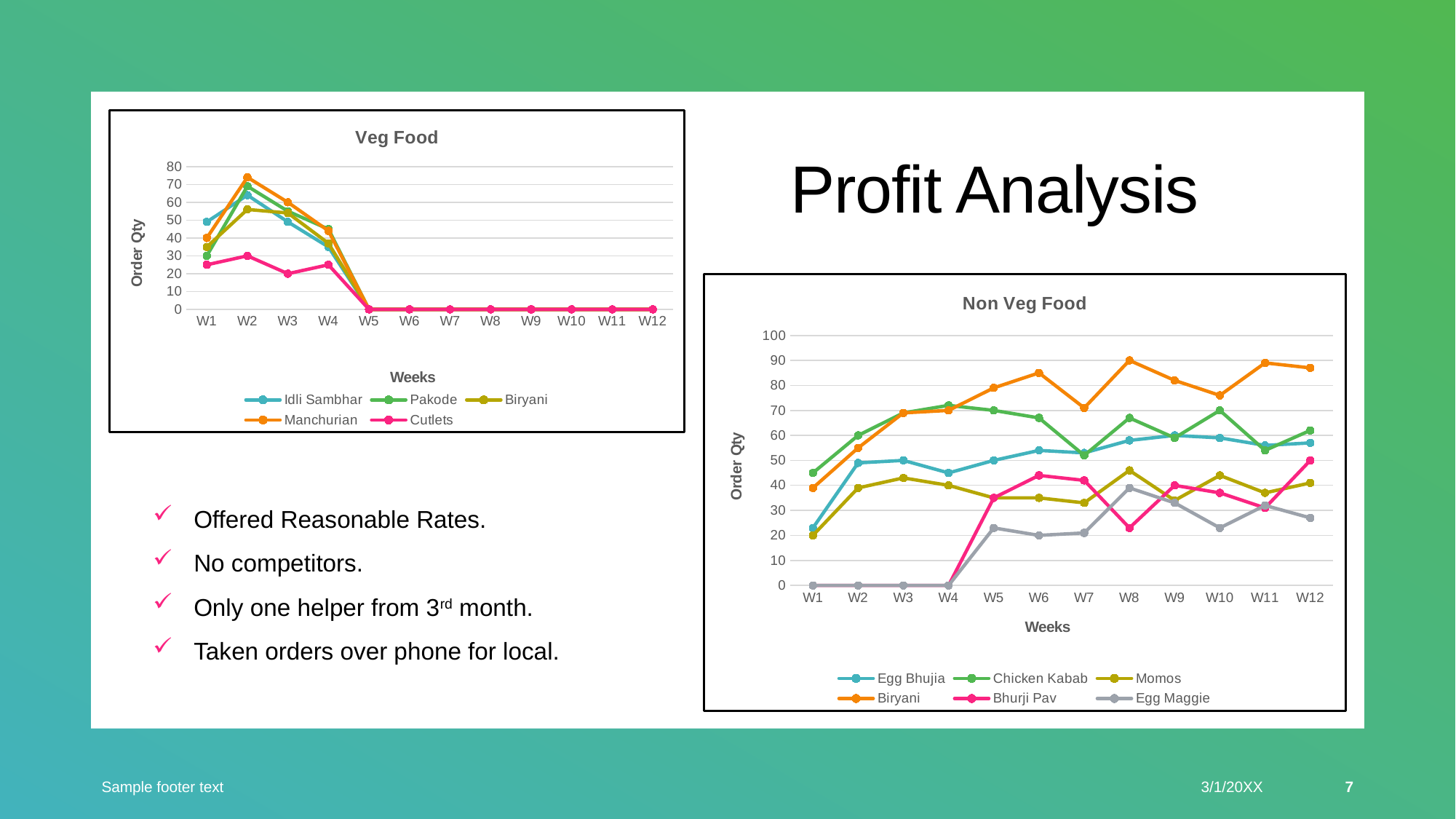

### Chart: Veg Food

| Category | Idli Sambhar | Pakode | Biryani | Manchurian | Cutlets |
|---|---|---|---|---|---|
| W1 | 49.0 | 30.0 | 35.0 | 40.0 | 25.0 |
| W2 | 64.0 | 69.0 | 56.0 | 74.0 | 30.0 |
| W3 | 49.0 | 55.0 | 54.0 | 60.0 | 20.0 |
| W4 | 35.0 | 45.0 | 37.0 | 44.0 | 25.0 |
| W5 | 0.0 | 0.0 | 0.0 | 0.0 | 0.0 |
| W6 | 0.0 | 0.0 | 0.0 | 0.0 | 0.0 |
| W7 | 0.0 | 0.0 | 0.0 | 0.0 | 0.0 |
| W8 | 0.0 | 0.0 | 0.0 | 0.0 | 0.0 |
| W9 | 0.0 | 0.0 | 0.0 | 0.0 | 0.0 |
| W10 | 0.0 | 0.0 | 0.0 | 0.0 | 0.0 |
| W11 | 0.0 | 0.0 | 0.0 | 0.0 | 0.0 |
| W12 | 0.0 | 0.0 | 0.0 | 0.0 | 0.0 |
# Profit Analysis

### Chart: Non Veg Food

| Category | Egg Bhujia | Chicken Kabab | Momos | Biryani | Bhurji Pav | Egg Maggie |
|---|---|---|---|---|---|---|
| W1 | 23.0 | 45.0 | 20.0 | 39.0 | 0.0 | 0.0 |
| W2 | 49.0 | 60.0 | 39.0 | 55.0 | 0.0 | 0.0 |
| W3 | 50.0 | 69.0 | 43.0 | 69.0 | 0.0 | 0.0 |
| W4 | 45.0 | 72.0 | 40.0 | 70.0 | 0.0 | 0.0 |
| W5 | 50.0 | 70.0 | 35.0 | 79.0 | 35.0 | 23.0 |
| W6 | 54.0 | 67.0 | 35.0 | 85.0 | 44.0 | 20.0 |
| W7 | 53.0 | 52.0 | 33.0 | 71.0 | 42.0 | 21.0 |
| W8 | 58.0 | 67.0 | 46.0 | 90.0 | 23.0 | 39.0 |
| W9 | 60.0 | 59.0 | 34.0 | 82.0 | 40.0 | 33.0 |
| W10 | 59.0 | 70.0 | 44.0 | 76.0 | 37.0 | 23.0 |
| W11 | 56.0 | 54.0 | 37.0 | 89.0 | 31.0 | 32.0 |
| W12 | 57.0 | 62.0 | 41.0 | 87.0 | 50.0 | 27.0 |
Offered Reasonable Rates.
No competitors.
Only one helper from 3rd month.
Taken orders over phone for local.
Sample footer text
3/1/20XX
7